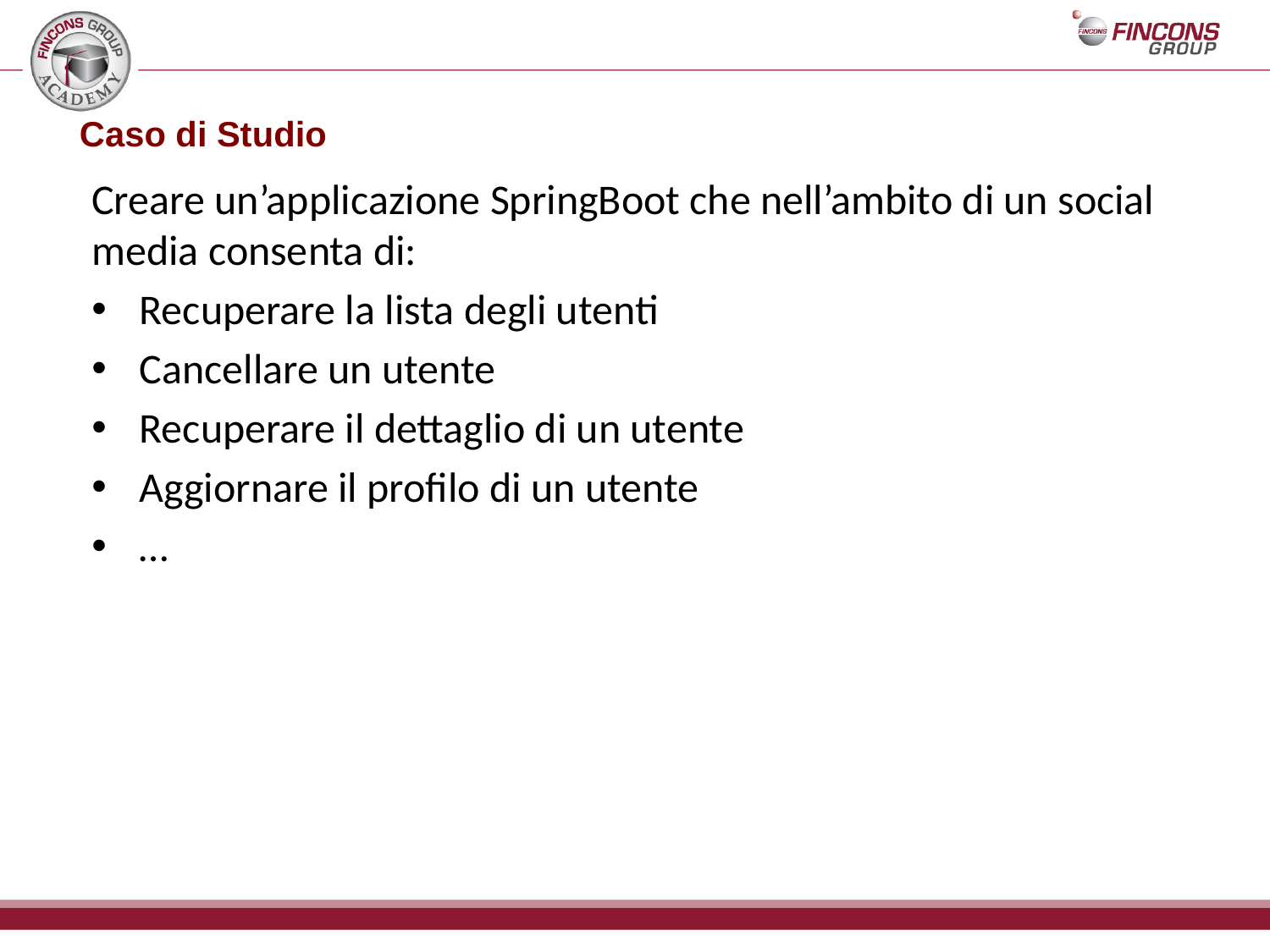

# Caso di Studio
Creare un’applicazione SpringBoot che nell’ambito di un social media consenta di:
Recuperare la lista degli utenti
Cancellare un utente
Recuperare il dettaglio di un utente
Aggiornare il profilo di un utente
…